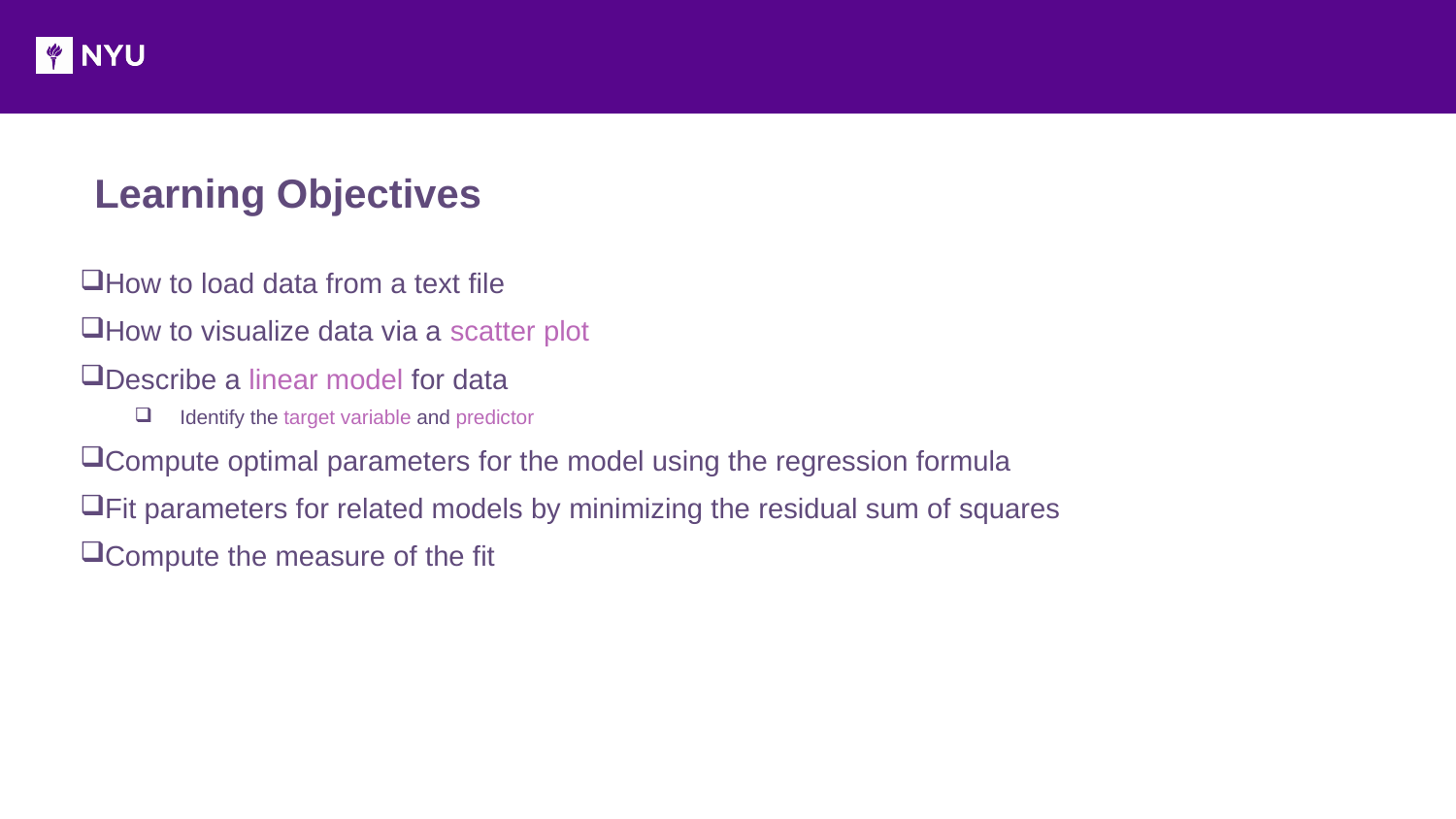

Learning Objectives
How to load data from a text file
How to visualize data via a scatter plot
Describe a linear model for data
Identify the target variable and predictor
Compute optimal parameters for the model using the regression formula
Fit parameters for related models by minimizing the residual sum of squares
Compute the measure of the fit
3